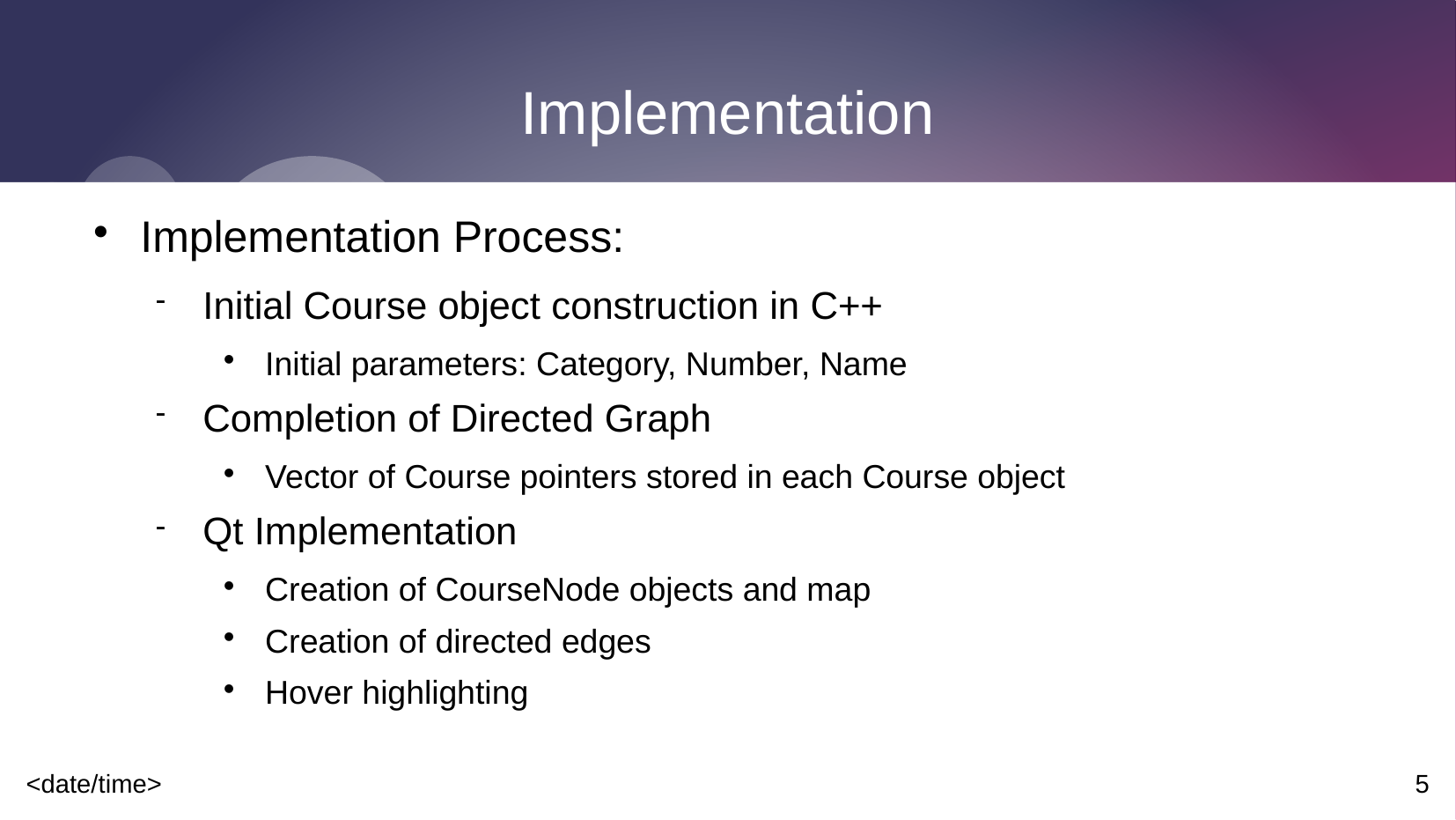

# Implementation
Implementation Process:
Initial Course object construction in C++
Initial parameters: Category, Number, Name
Completion of Directed Graph
Vector of Course pointers stored in each Course object
Qt Implementation
Creation of CourseNode objects and map
Creation of directed edges
Hover highlighting